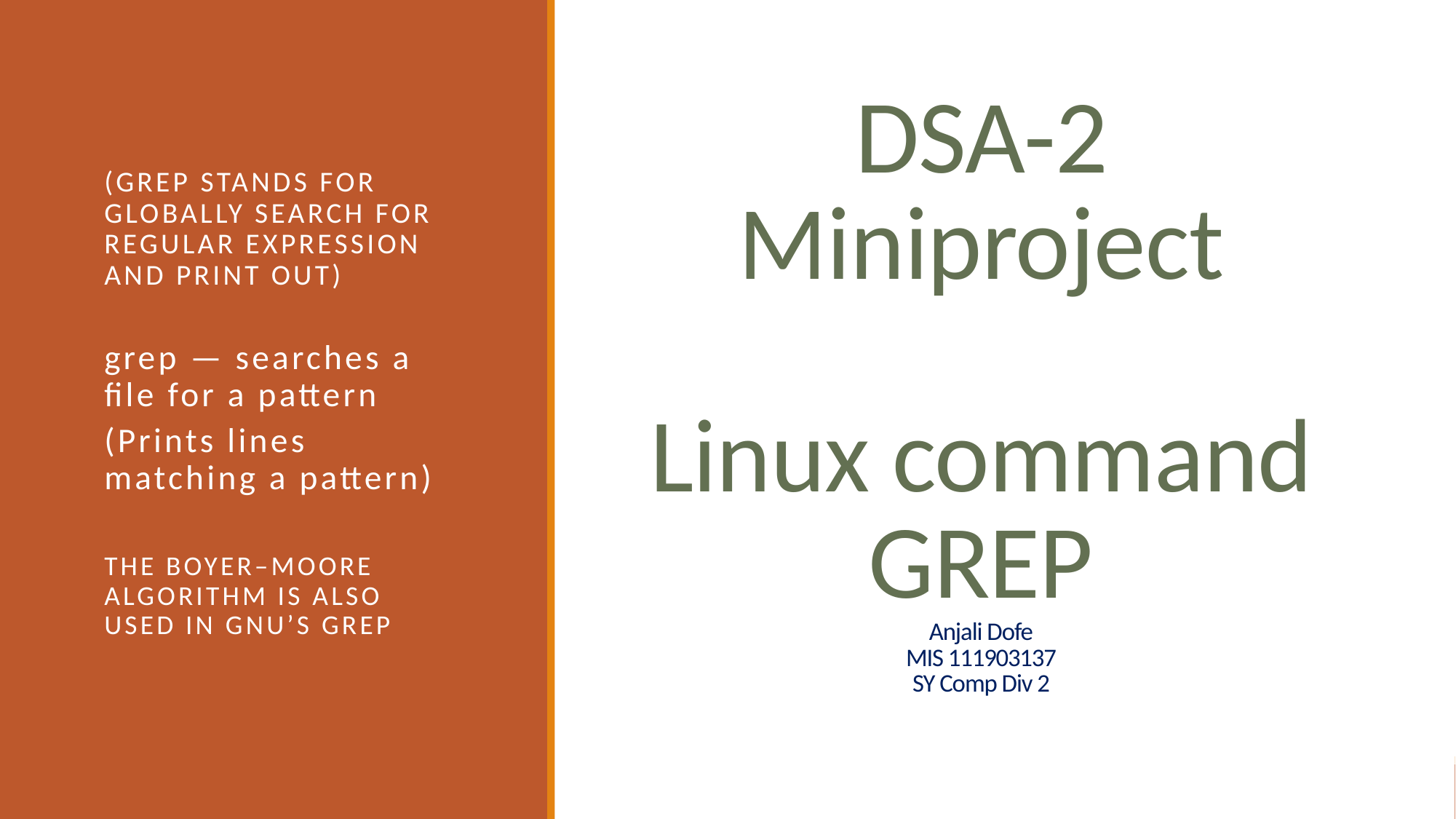

# DSA-2 Miniproject Linux command GREP Anjali Dofe MIS 111903137 SY Comp Div 2
(grep stands for globally search for regular expression and print out)

grep — searches a file for a pattern
(Prints lines matching a pattern)

The Boyer–Moore algorithm is also used in GNU’s GREP